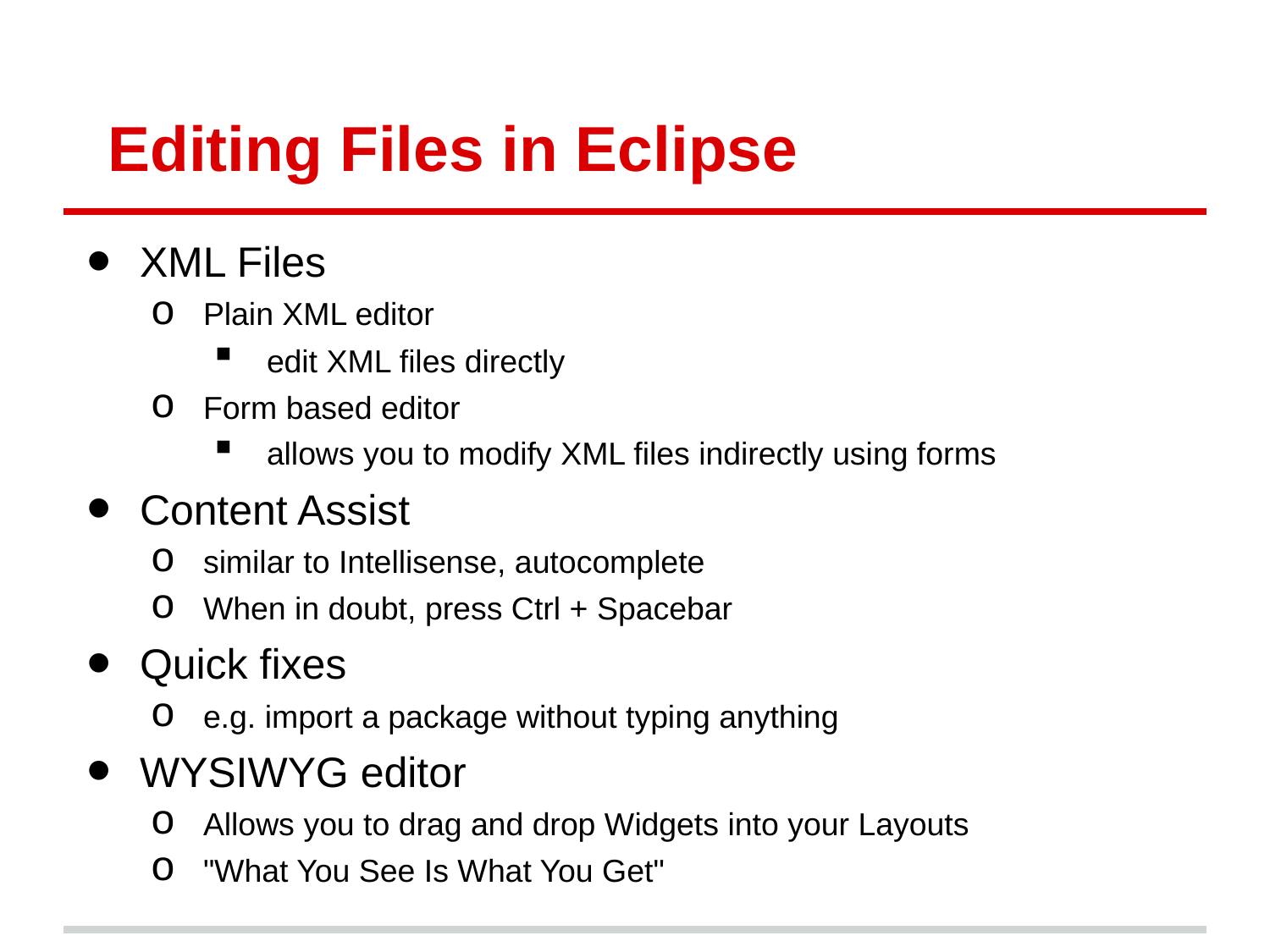

# Editing Files in Eclipse
XML Files
Plain XML editor
edit XML files directly
Form based editor
allows you to modify XML files indirectly using forms
Content Assist
similar to Intellisense, autocomplete
When in doubt, press Ctrl + Spacebar
Quick fixes
e.g. import a package without typing anything
WYSIWYG editor
Allows you to drag and drop Widgets into your Layouts
"What You See Is What You Get"